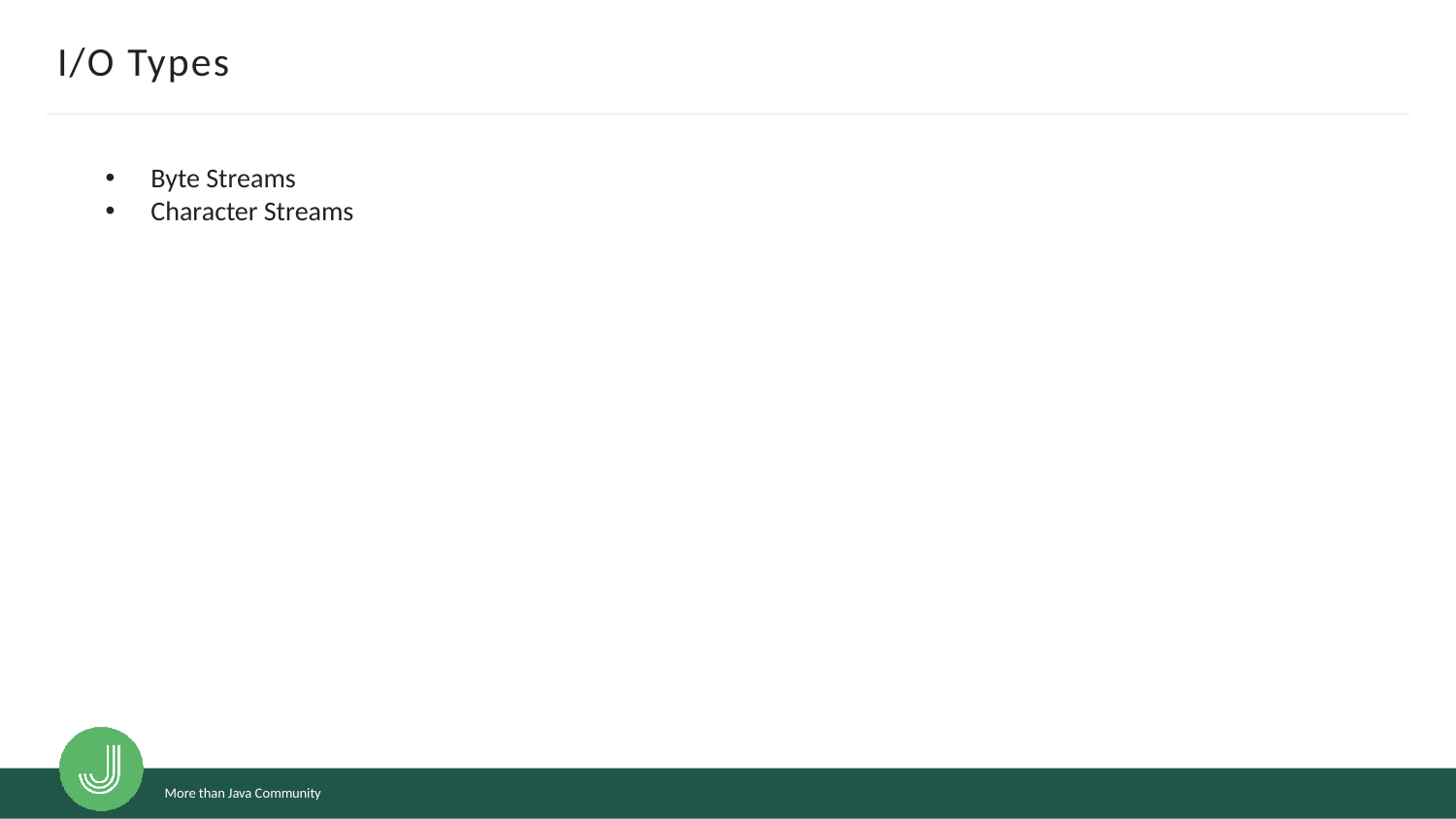

# I/O Types
Byte Streams
Character Streams